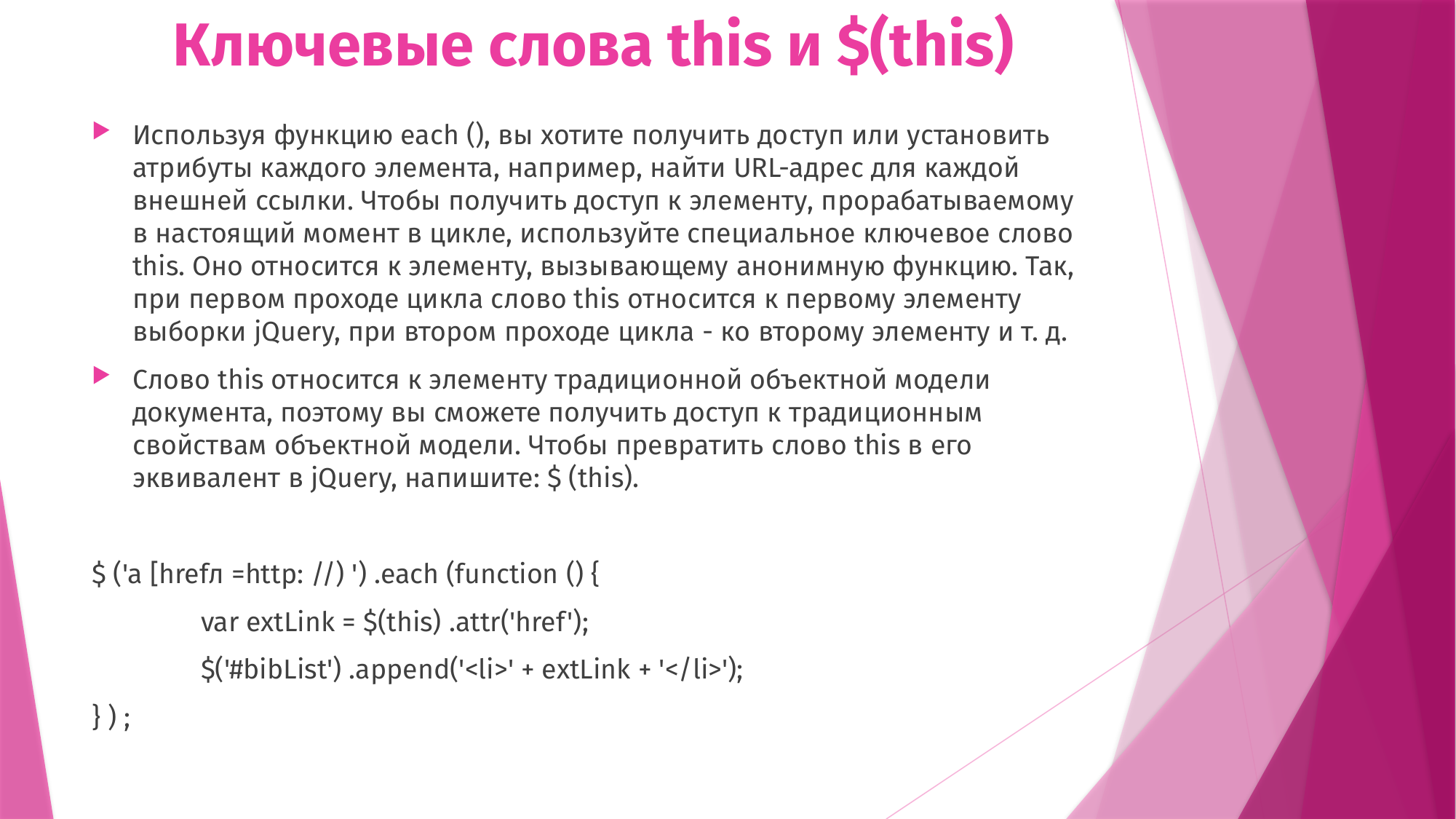

# Ключевые слова this и $(this)
Используя функцию each (), вы хотите получить до­ступ или установить атрибуты каждого элемента, например, найти URL-aдpec для каждой внешней ссылки. Чтобы получить доступ к элементу, прорабатываемому в настоящий момент в цикле, используйте специ­альное ключевое слово this. Оно относится к элементу, вызывающему анонимную функцию. Так, при первом проходе цикла слово this отно­сится к первому элементу выборки jQuеrу, при втором проходе цикла - ко второму элементу и т. д.
Слово this относится к элементу традиционной объектной моде­ли документа, поэтому вы сможете получить доступ к традиционным свойствам объектной модели. Чтобы превратить слово this в его эквивалент в jQuery, напишите: $ (this).

$ ('а [hrefл =http: //) ') .each (function () {
	var extLink = $(this) .attr('href');
	$('#bibList') .append('<li>' + extLink + '</li>');
} ) ;